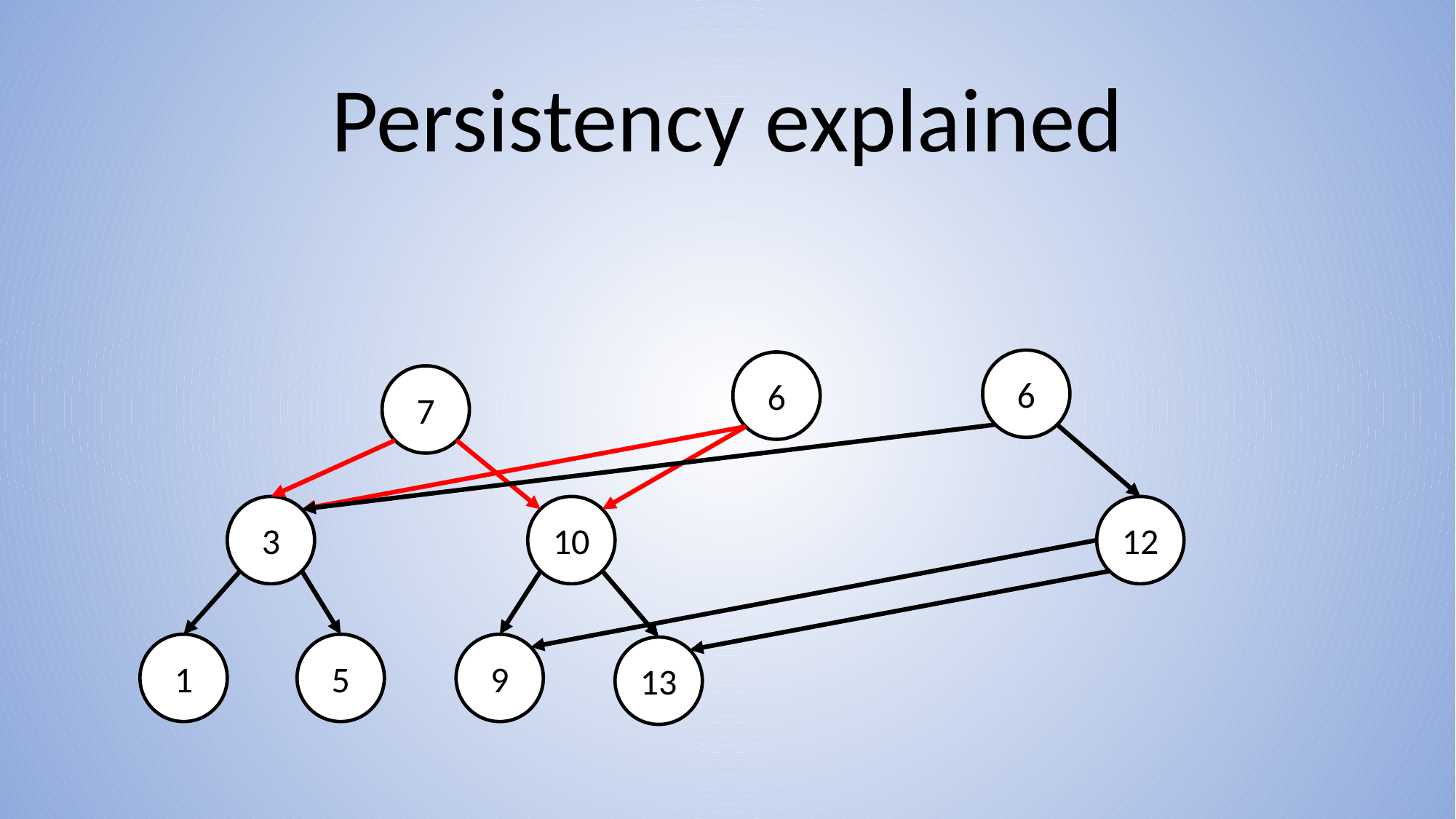

# Persistency explained
6
6
7
3
10
12
1
5
9
13